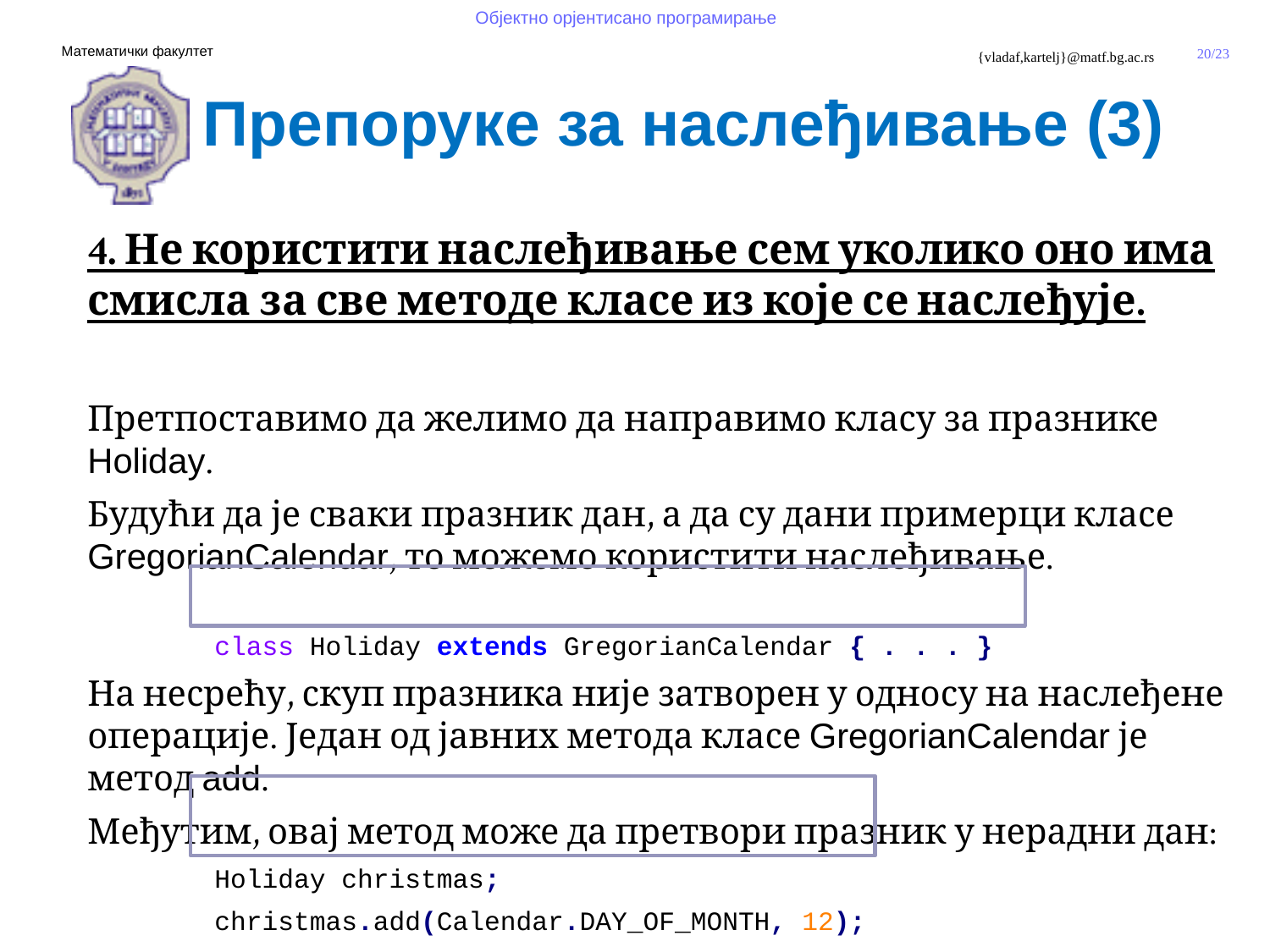

Препоруке за наслеђивање (3)
4. Не користити наслеђивање сем уколико оно има смисла за све методе класе из које се наслеђује.

Претпоставимо да желимо да направимо класу за празнике Holiday.
Будући да је сваки празник дан, а да су дани примерци класе GregorianCalendar, то можемо користити наслеђивање.

	class Holiday extends GregorianCalendar { . . . }
На несрећу, скуп празника није затворен у односу на наслеђене операције. Један од јавних метода класе GregorianCalendar је метод add.
Међутим, овај метод може да претвори празник у нерадни дан:
	Holiday christmas;
	christmas.add(Calendar.DAY_OF_MONTH, 12);
Стога, у овом примеру наслеђивање није адекватно.